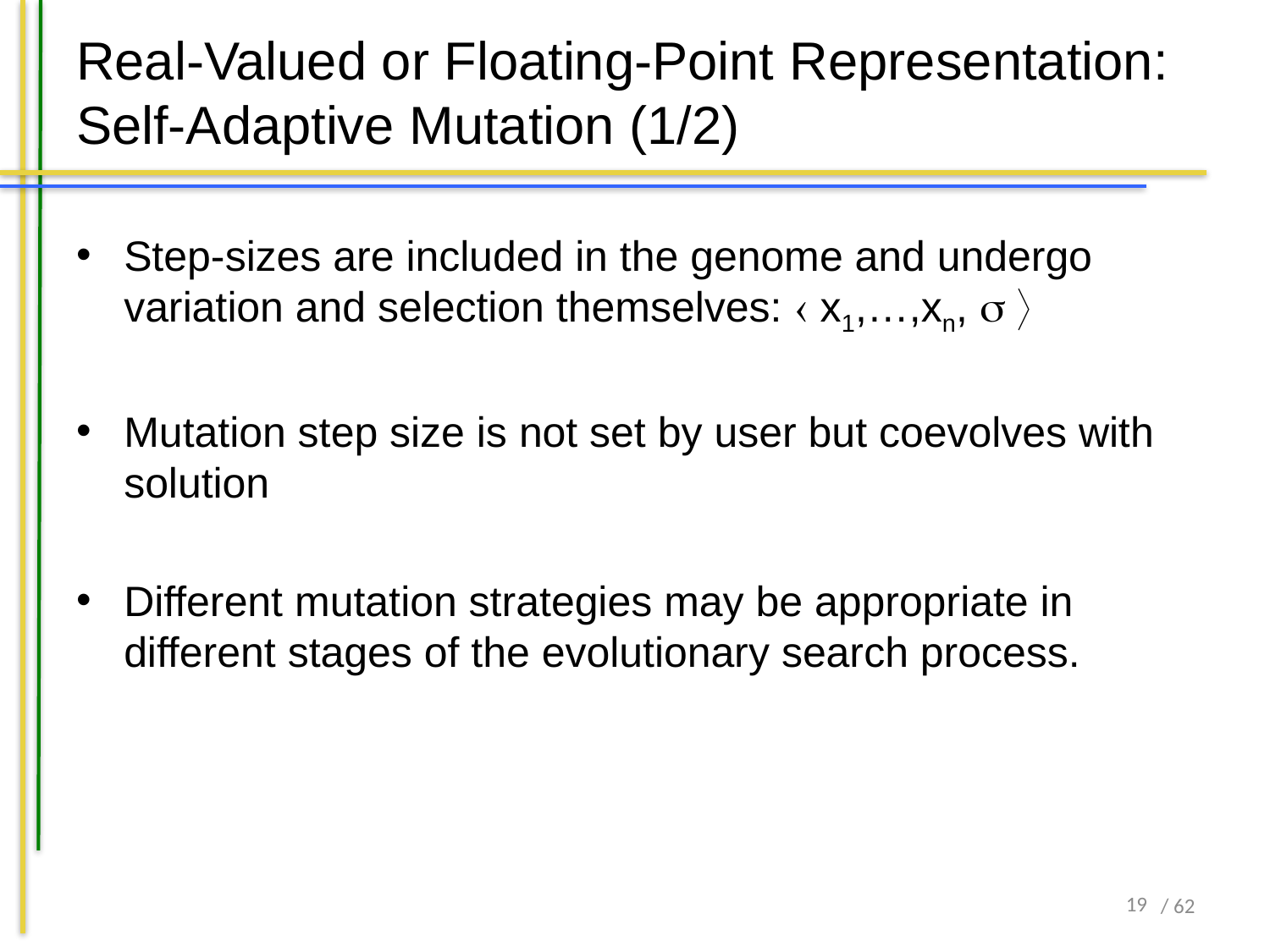

# Real-Valued or Floating-Point Representation: Self-Adaptive Mutation (1/2)
Step-sizes are included in the genome and undergo variation and selection themselves: 〈 x1,…,xn, σ 〉

Mutation step size is not set by user but coevolves with solution

Different mutation strategies may be appropriate in different stages of the evolutionary search process.
19